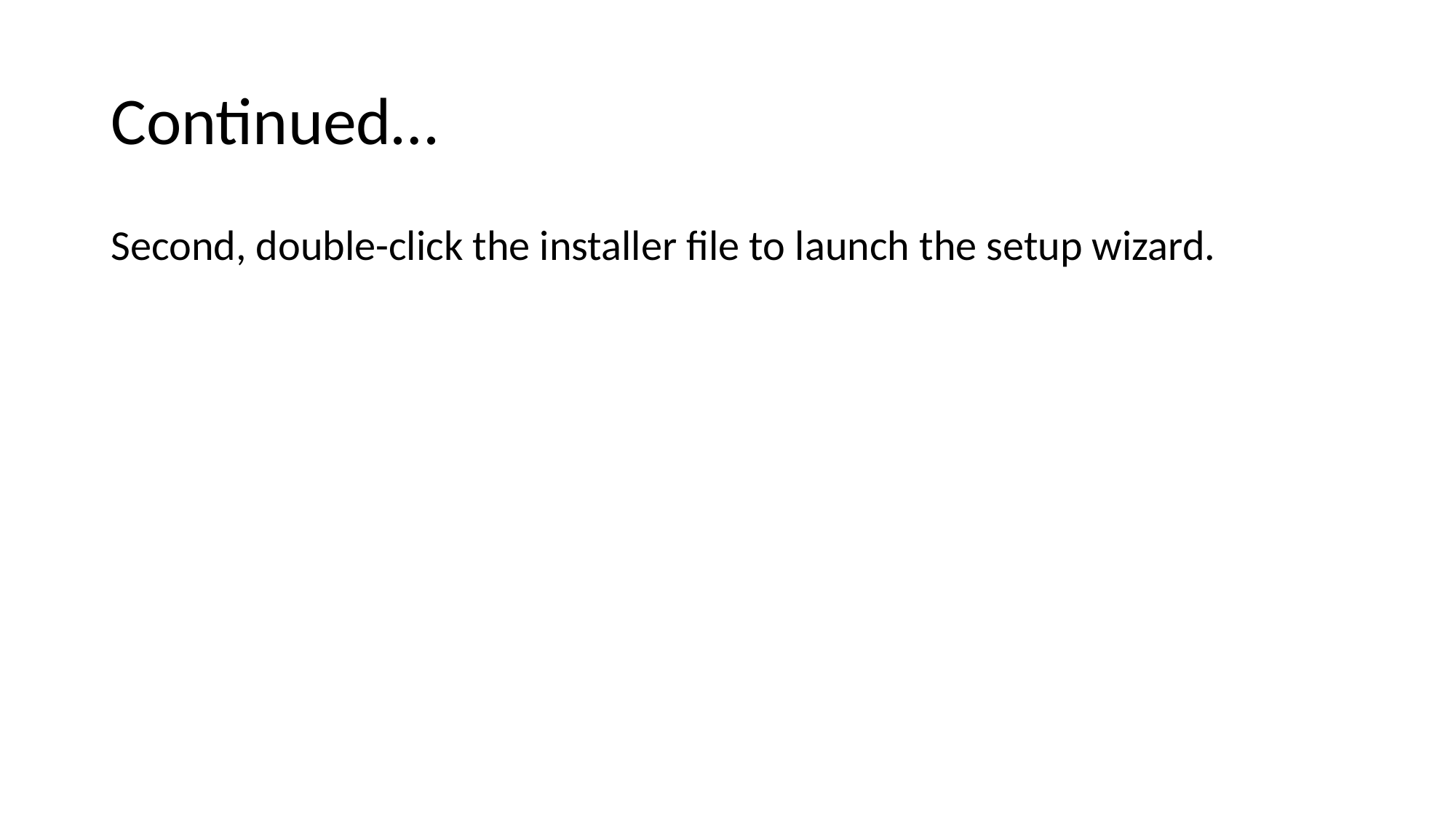

# Continued…
Second, double-click the installer file to launch the setup wizard.